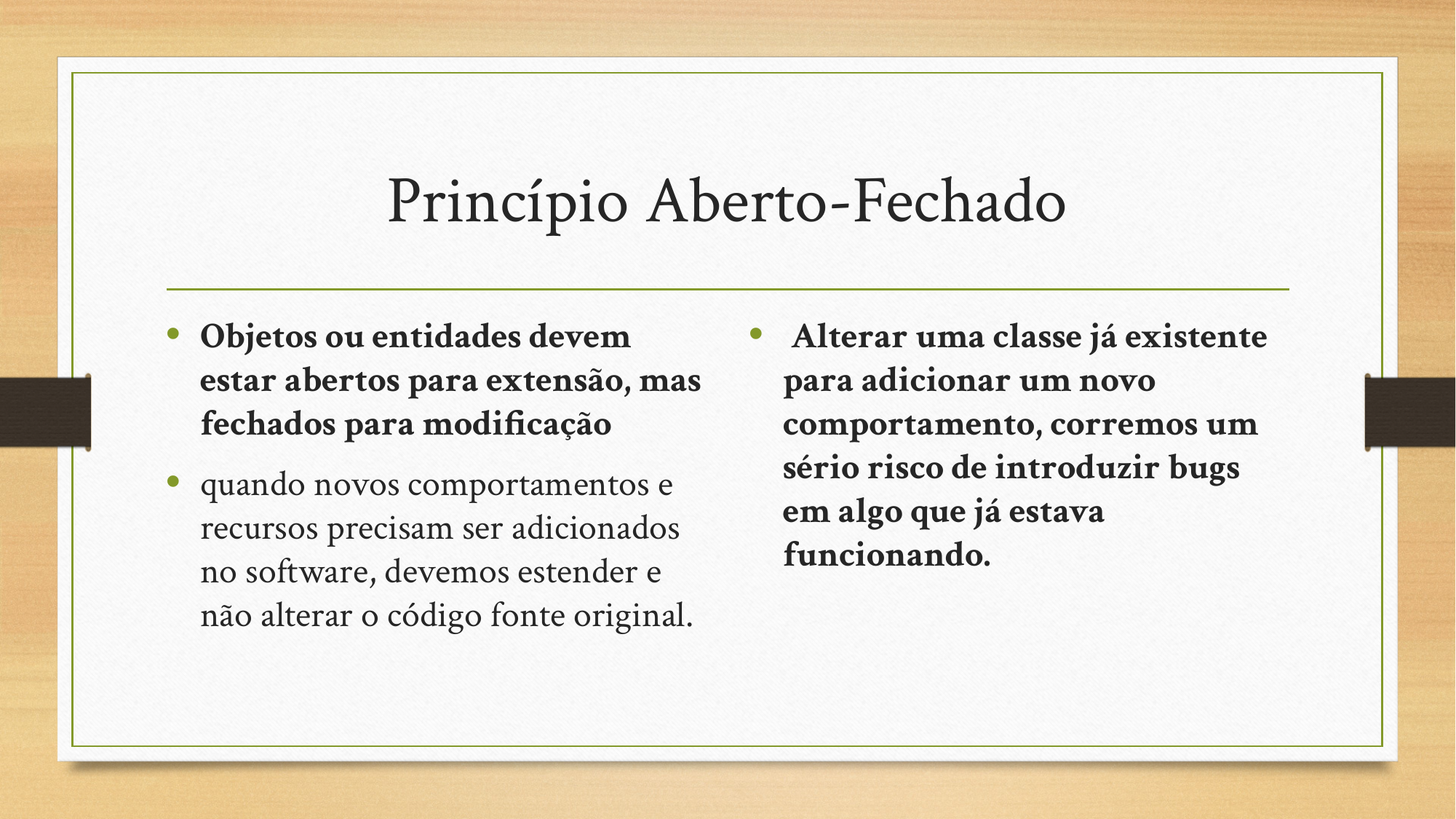

# Princípio Aberto-Fechado
Objetos ou entidades devem estar abertos para extensão, mas fechados para modificação
quando novos comportamentos e recursos precisam ser adicionados no software, devemos estender e não alterar o código fonte original.
 Alterar uma classe já existente para adicionar um novo comportamento, corremos um sério risco de introduzir bugs em algo que já estava funcionando.